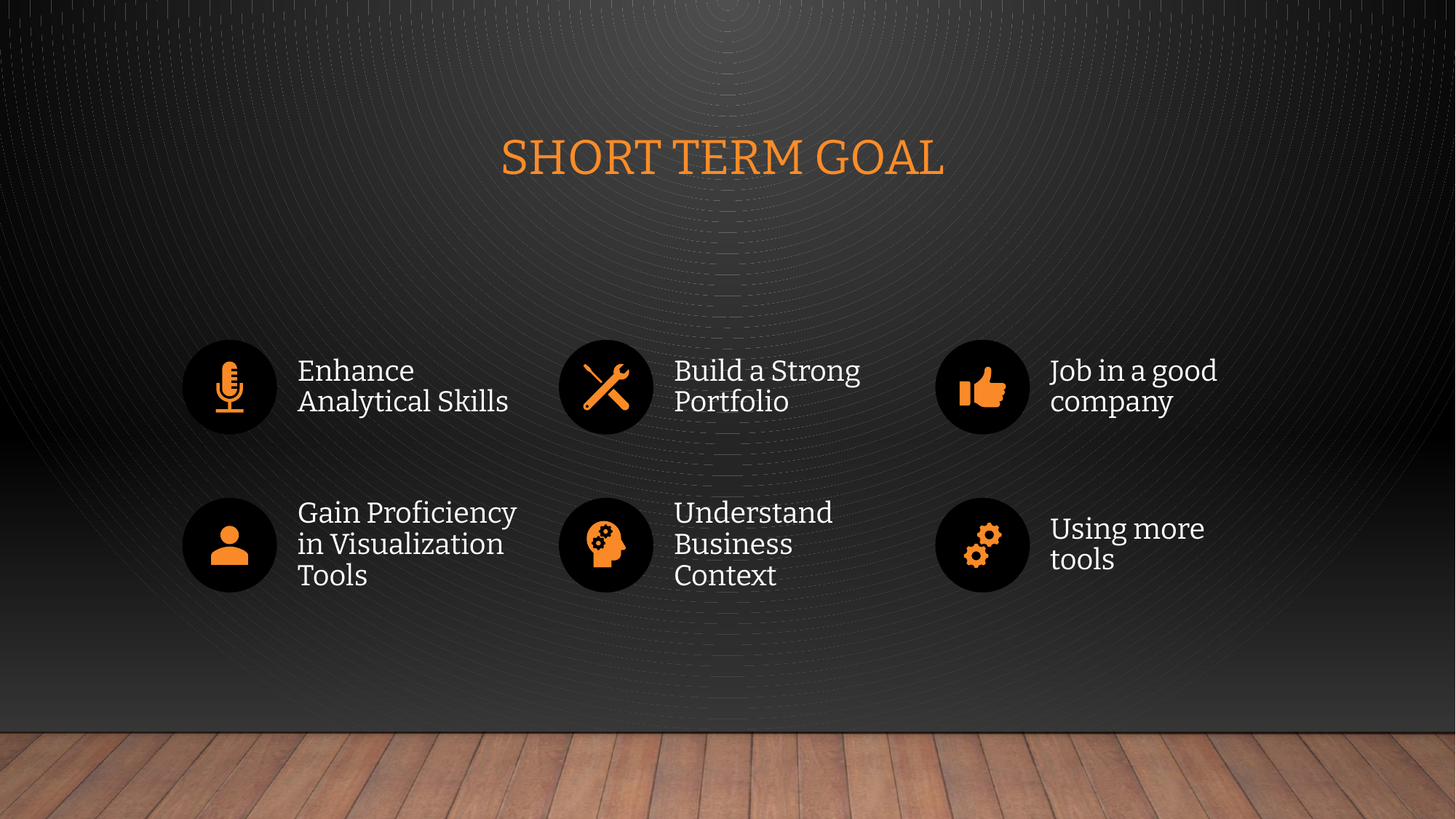

Short term goal
Enhance Analytical Skills
Build a Strong Portfolio
Job in a good company
Gain Proficiency in Visualization Tools
Understand Business Context
Using more tools